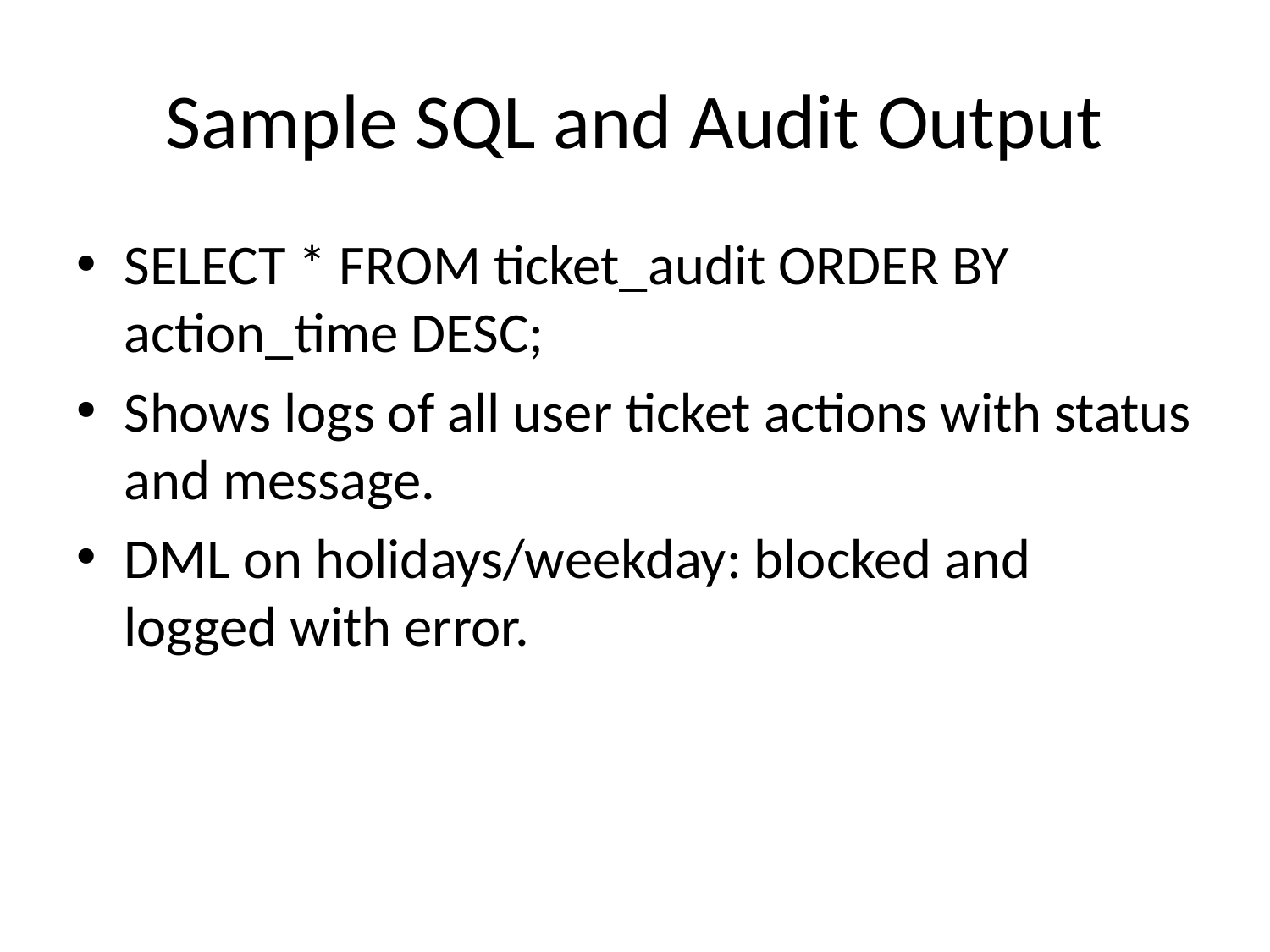

# Sample SQL and Audit Output
SELECT * FROM ticket_audit ORDER BY action_time DESC;
Shows logs of all user ticket actions with status and message.
DML on holidays/weekday: blocked and logged with error.